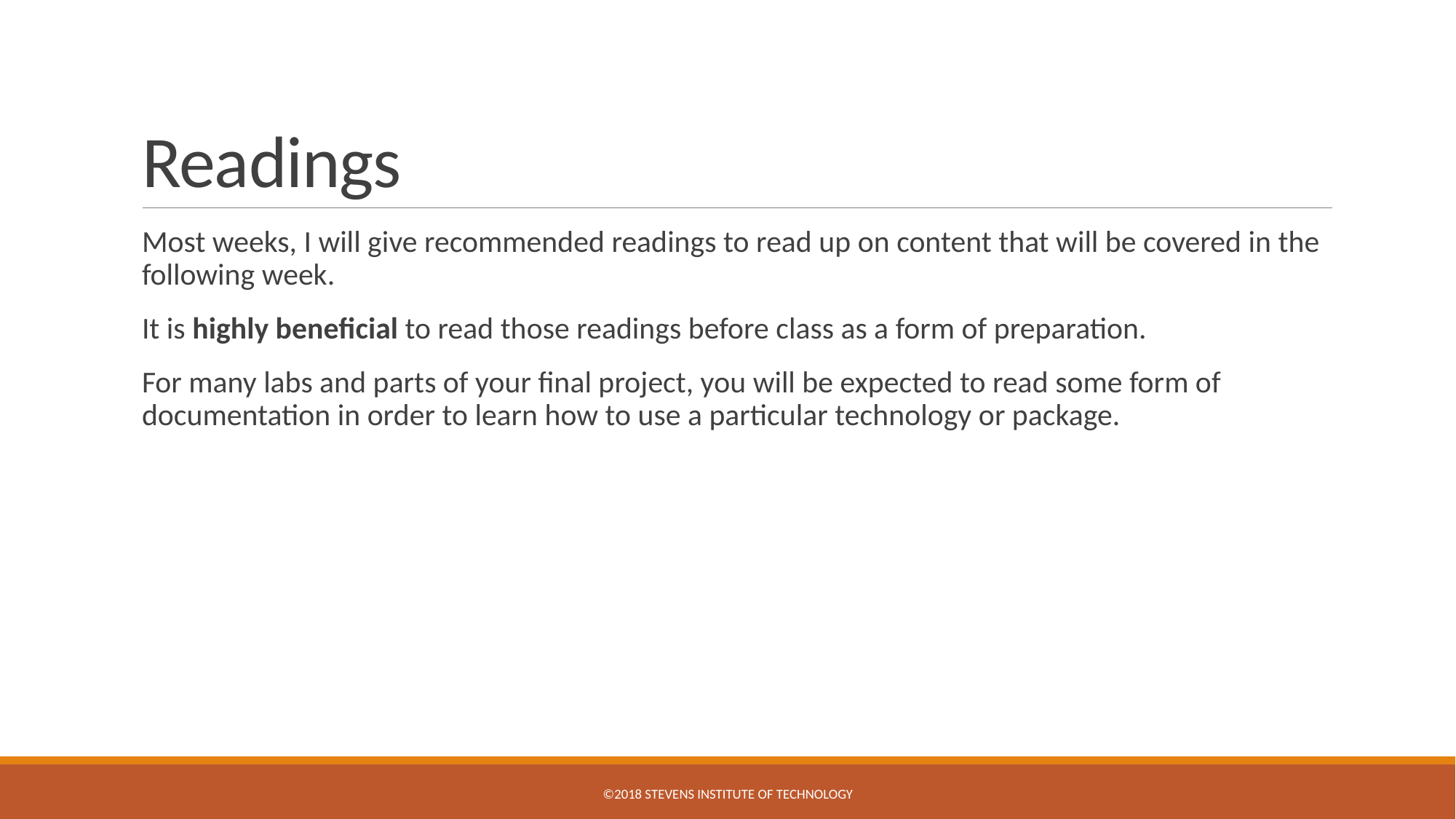

# Readings
Most weeks, I will give recommended readings to read up on content that will be covered in the following week.
It is highly beneficial to read those readings before class as a form of preparation.
For many labs and parts of your final project, you will be expected to read some form of documentation in order to learn how to use a particular technology or package.
©2018 Stevens Institute of Technology